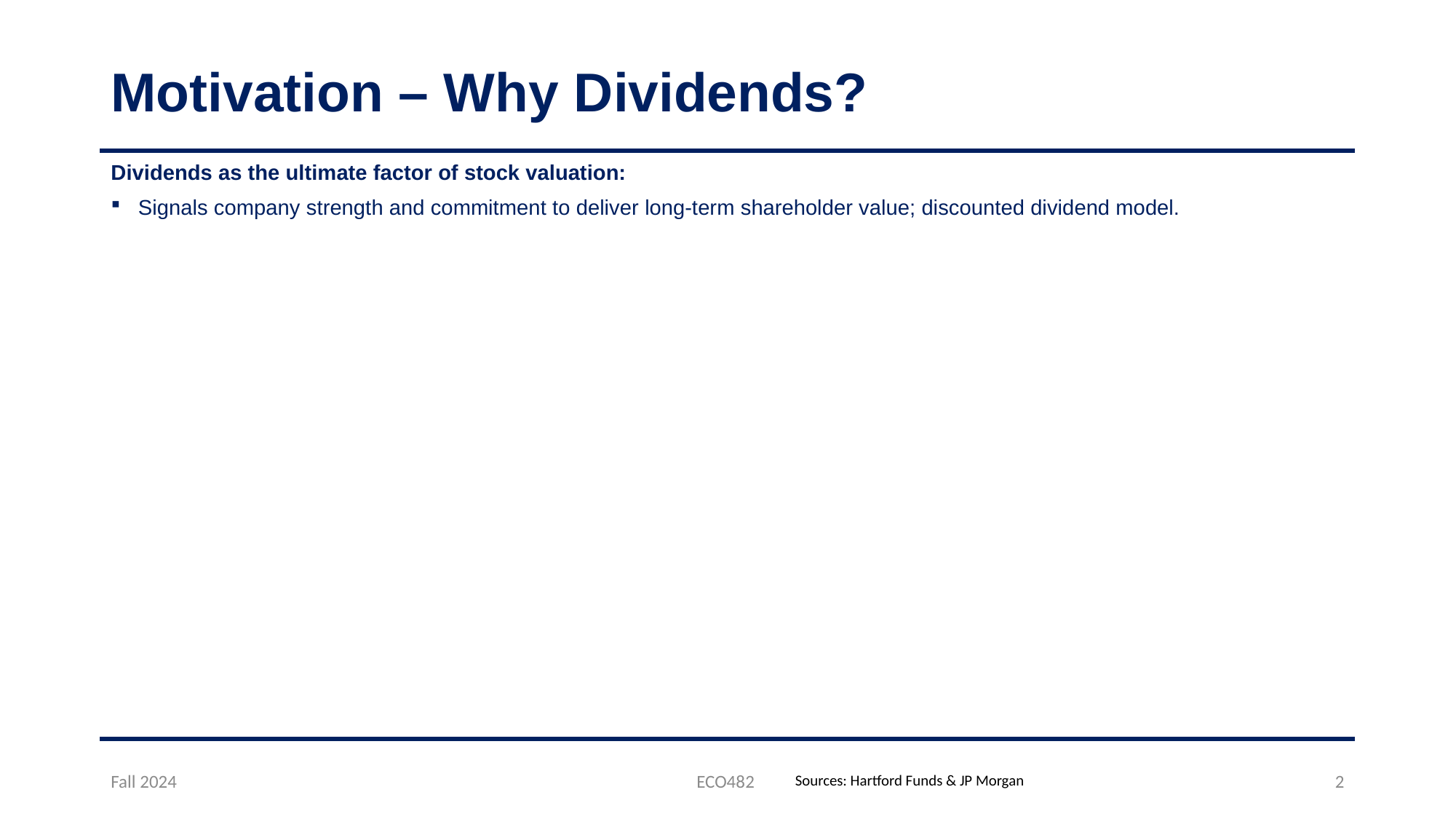

# Motivation – Why Dividends?
Dividends as the ultimate factor of stock valuation:
Signals company strength and commitment to deliver long-term shareholder value; discounted dividend model.
Fall 2024
ECO482
2
Sources: Hartford Funds & JP Morgan